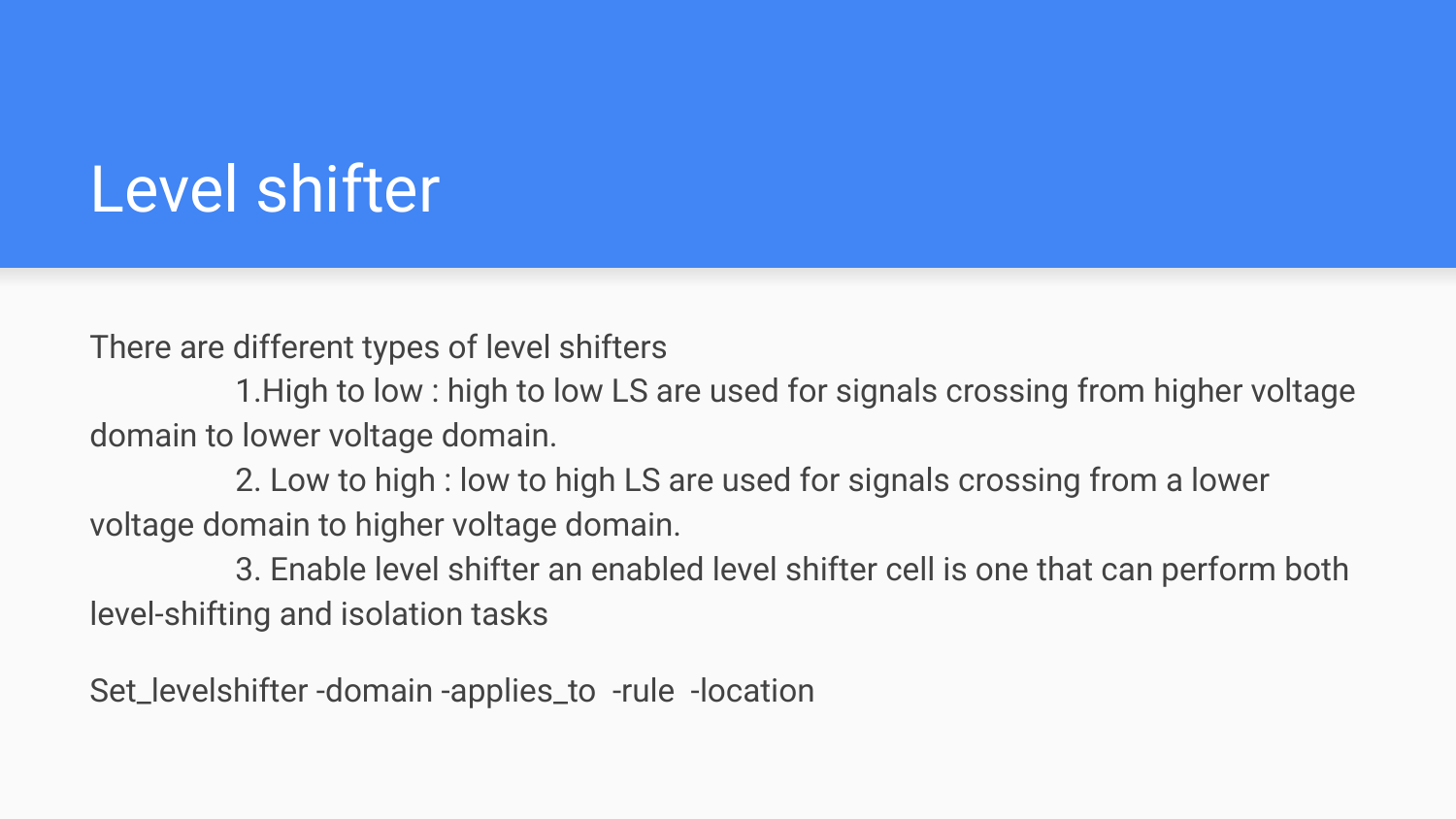

# Level shifter
There are different types of level shifters
	1.High to low : high to low LS are used for signals crossing from higher voltage domain to lower voltage domain.
	2. Low to high : low to high LS are used for signals crossing from a lower voltage domain to higher voltage domain.
	3. Enable level shifter an enabled level shifter cell is one that can perform both level-shifting and isolation tasks
Set_levelshifter -domain -applies_to  -rule  -location